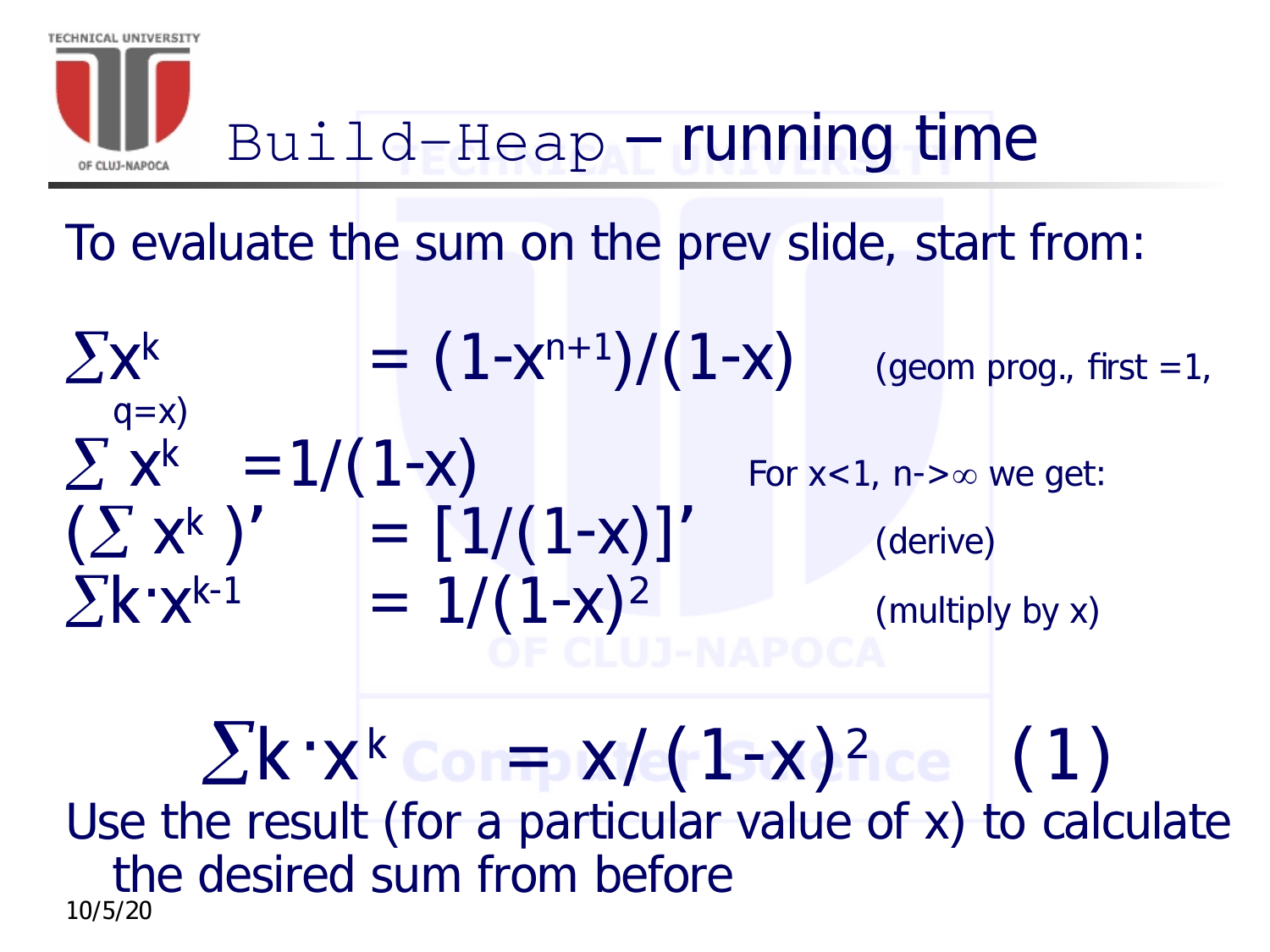

# Build-Heap – running time
To evaluate the sum on the prev slide, start from:

∑xk 		= (1-xn+1)/(1-x)	(geom prog., first =1, q=x)
∑ xk 	=1/(1-x)			For x<1, n->∞ we get:
(∑ xk )’	= [1/(1-x)]’	 	(derive)
∑k·xk-1 	= 1/(1-x)2		(multiply by x)

∑k·xk 	= x/(1-x)2		(1)
Use the result (for a particular value of x) to calculate the desired sum from before

10/5/20